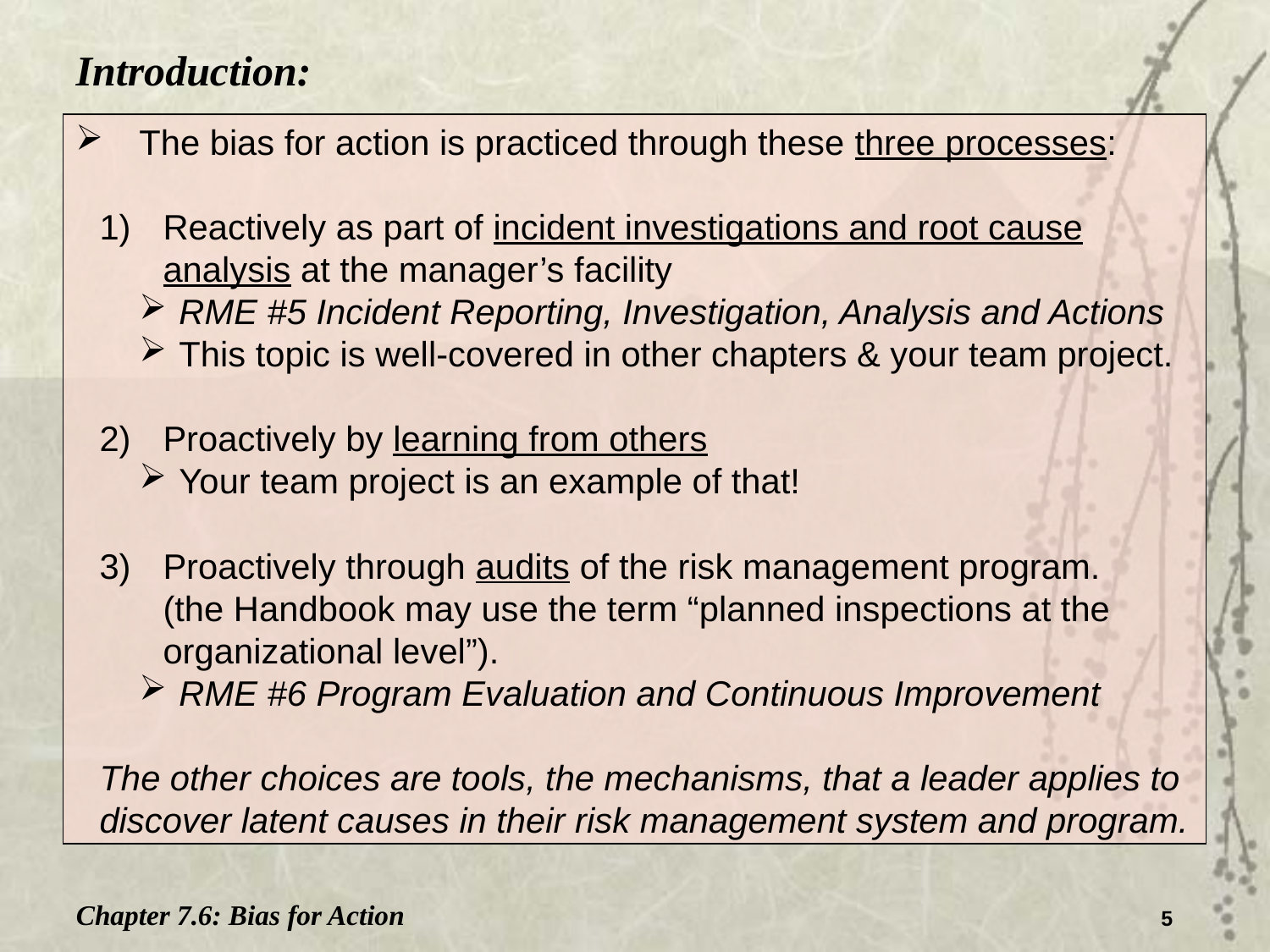

Introduction:
The bias for action is practiced through these three processes:

Reactively as part of incident investigations and root cause analysis at the manager’s facility
RME #5 Incident Reporting, Investigation, Analysis and Actions
This topic is well-covered in other chapters & your team project.

Proactively by learning from others
Your team project is an example of that!

Proactively through audits of the risk management program.
(the Handbook may use the term “planned inspections at the organizational level”).
RME #6 Program Evaluation and Continuous Improvement

The other choices are tools, the mechanisms, that a leader applies to discover latent causes in their risk management system and program.
Chapter 7.6: Bias for Action
5